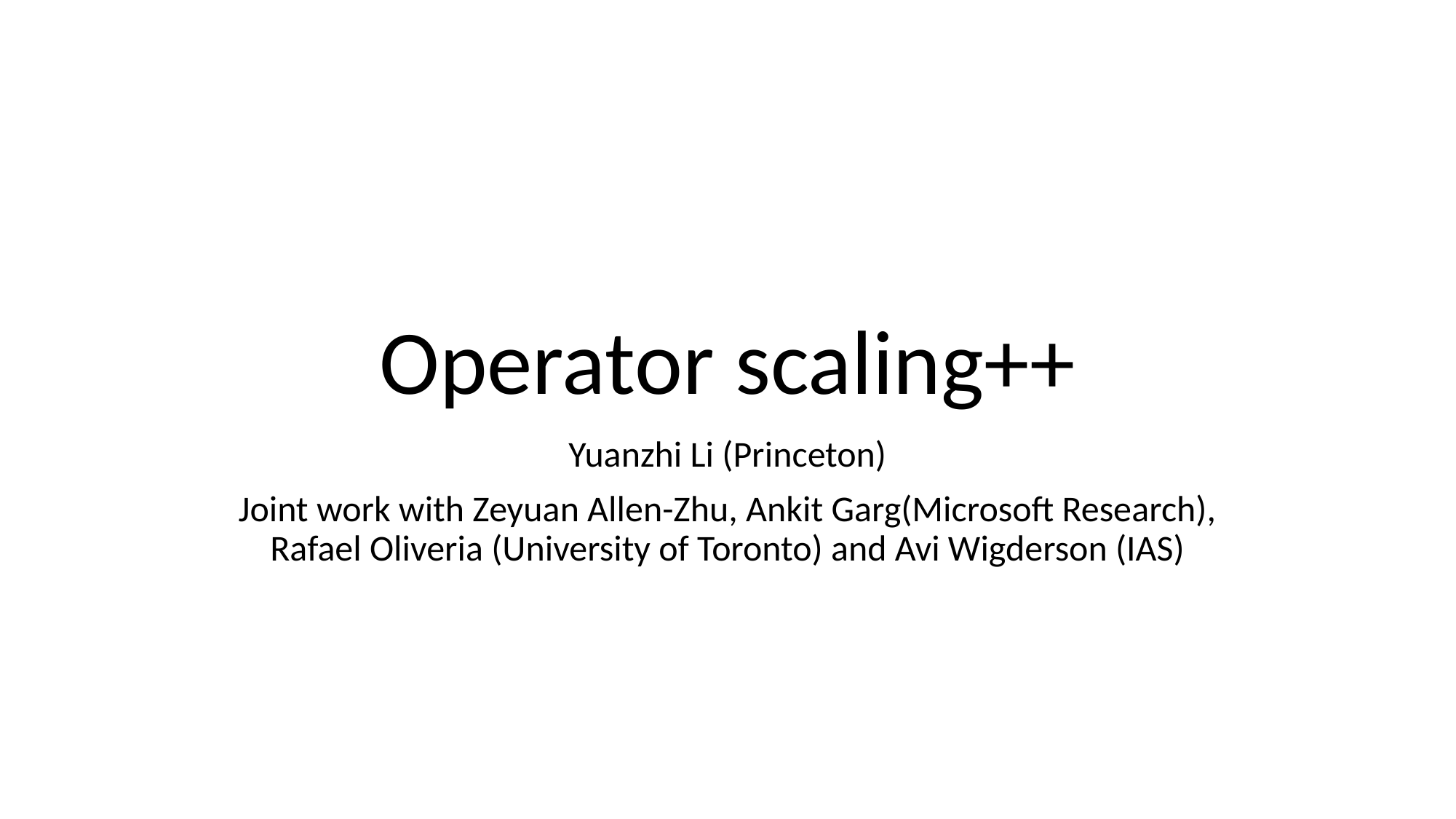

# Operator scaling++
Yuanzhi Li (Princeton)
Joint work with Zeyuan Allen-Zhu, Ankit Garg(Microsoft Research), Rafael Oliveria (University of Toronto) and Avi Wigderson (IAS)